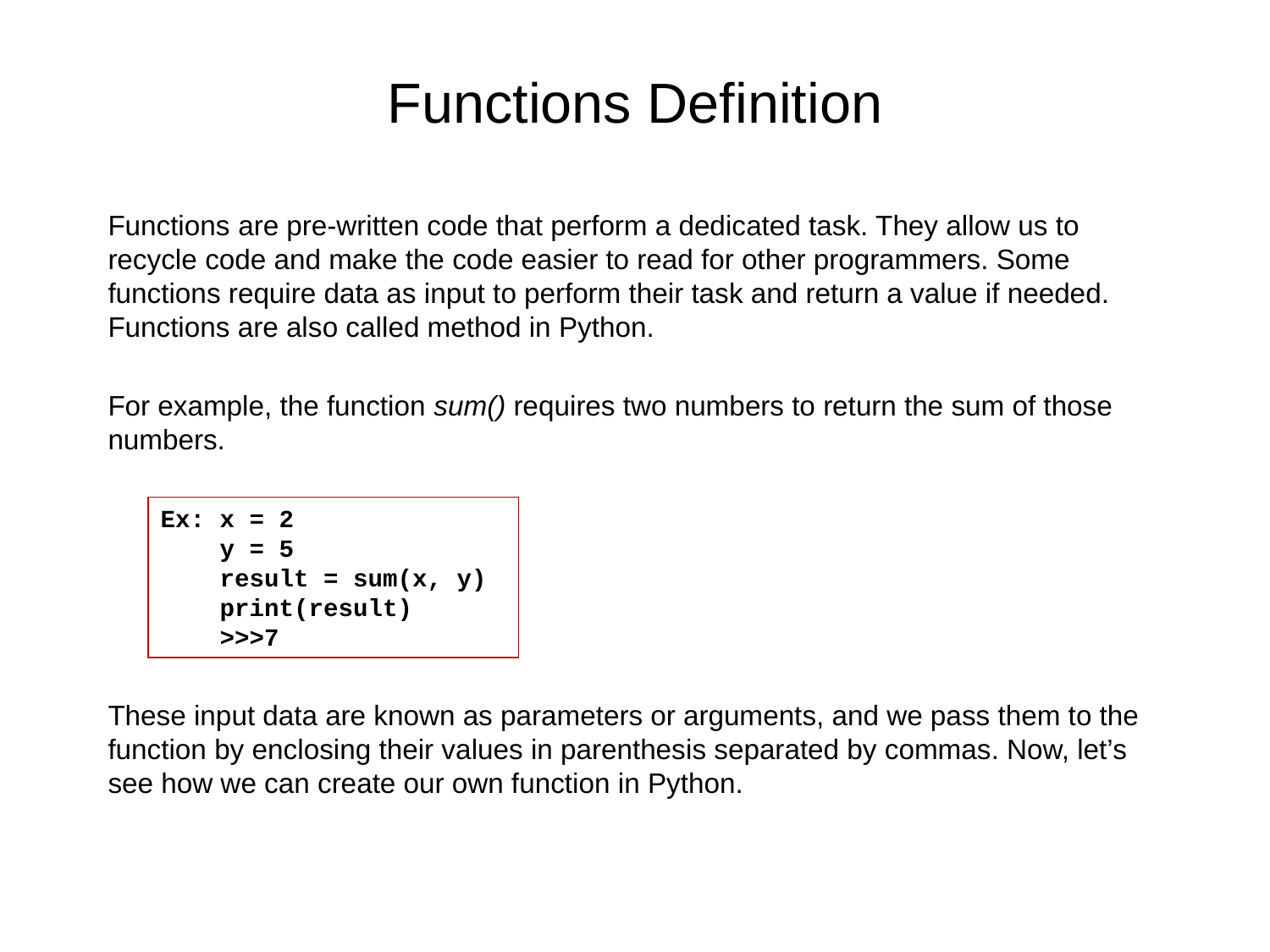

# Functions Definition
Functions are pre-written code that perform a dedicated task. They allow us to recycle code and make the code easier to read for other programmers. Some functions require data as input to perform their task and return a value if needed. Functions are also called method in Python.

For example, the function sum() requires two numbers to return the sum of those numbers.

These input data are known as parameters or arguments, and we pass them to the function by enclosing their values in parenthesis separated by commas. Now, let’s see how we can create our own function in Python.
Ex: x = 2
    y = 5
    result = sum(x, y)
    print(result)
    >>>7